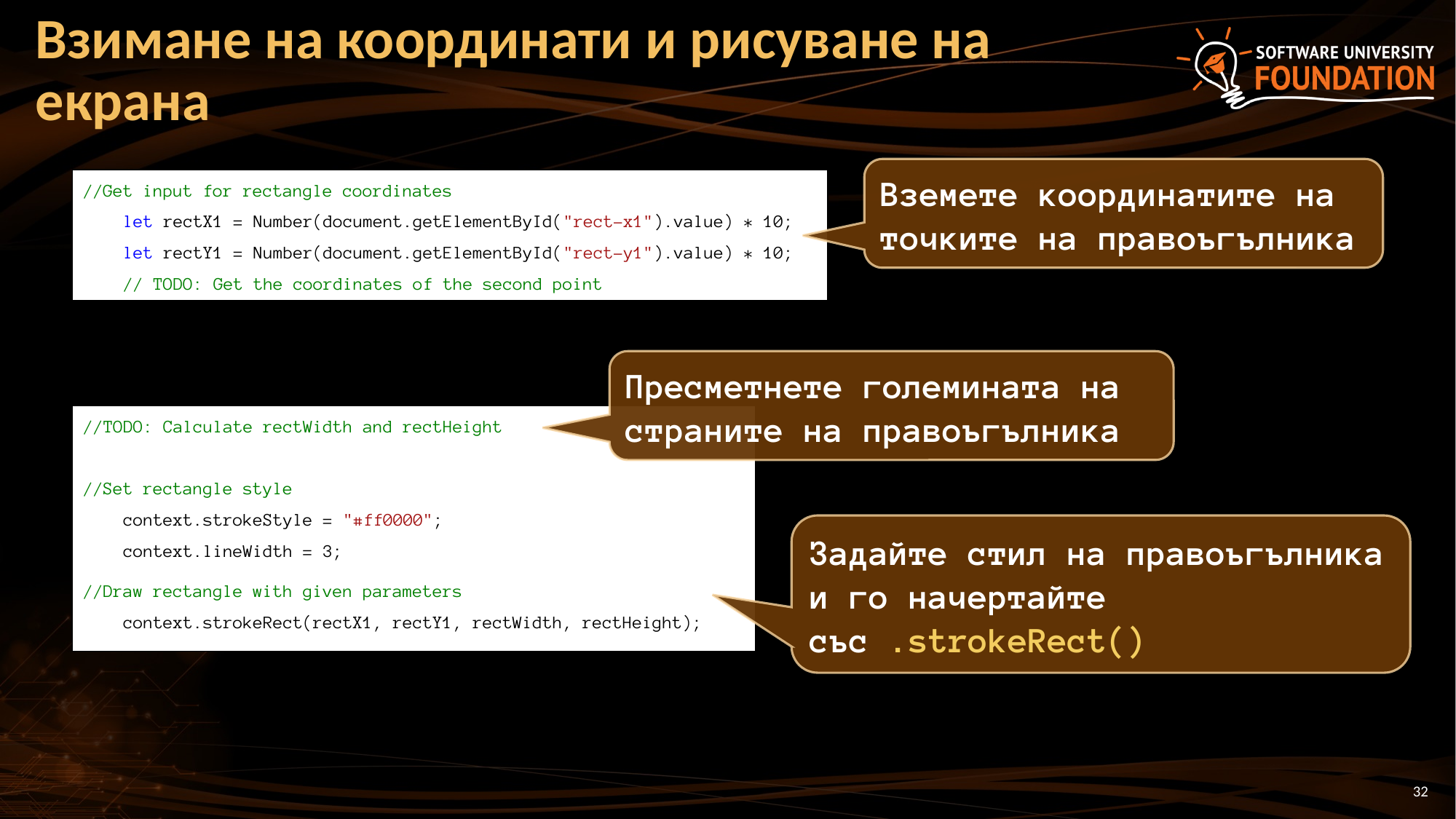

# Взимане на координати и рисуване на екрана
Вземете координатите на точките на правоъгълника
//Get input for rectangle coordinates
    let rectX1 = Number(document.getElementById("rect-x1").value) * 10;
    let rectY1 = Number(document.getElementById("rect-y1").value) * 10;
    // TODO: Get the coordinates of the second point
Пресметнете големината на страните на правоъгълника
//TODO: Calculate rectWidth and rectHeight

//Set rectangle style
    context.strokeStyle = "#ff0000";
    context.lineWidth = 3;
//Draw rectangle with given parameters
    context.strokeRect(rectX1, rectY1, rectWidth, rectHeight);

Задайте стил на правоъгълника и го начертайте със .strokeRect()
32